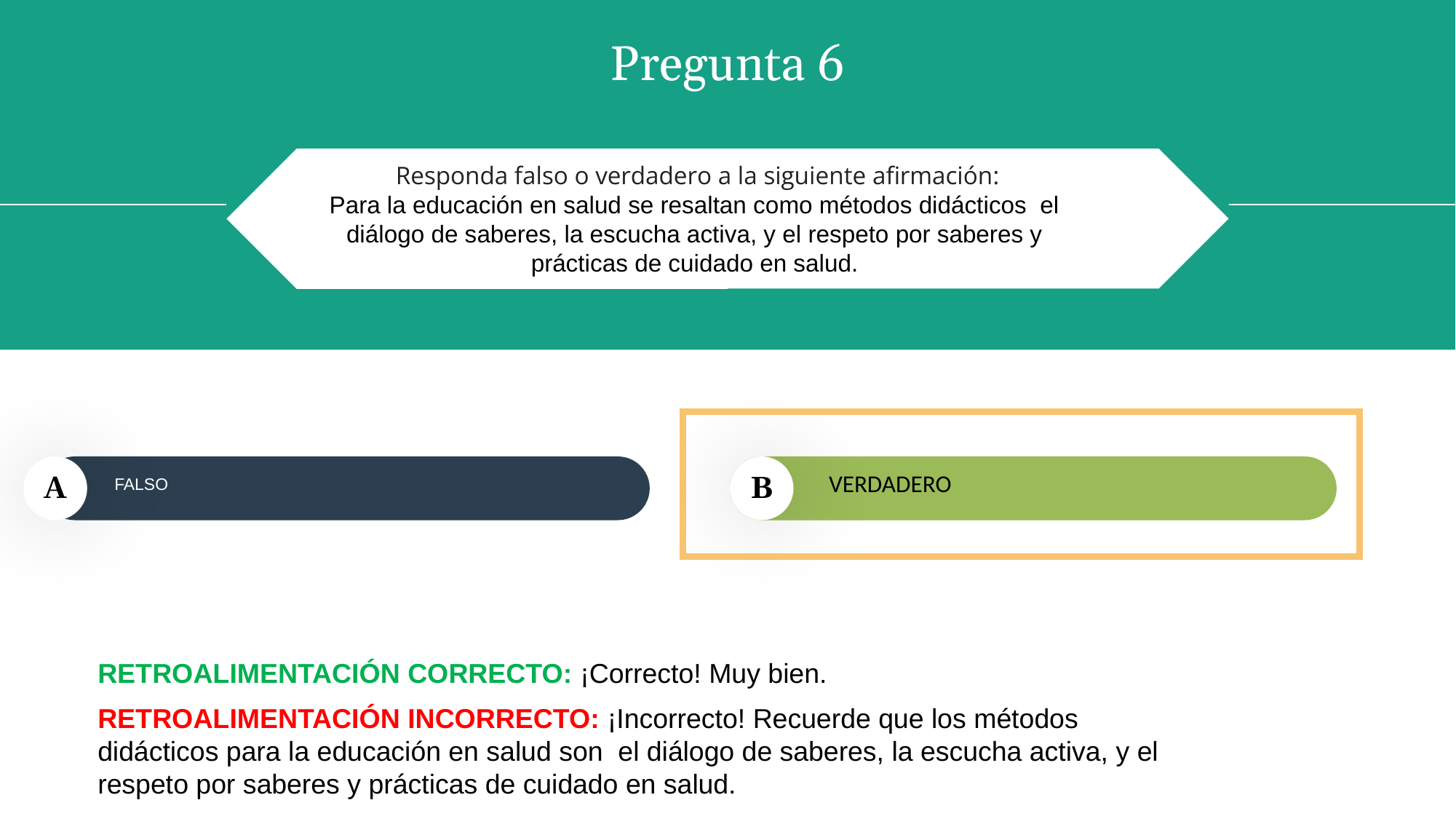

Pregunta 6

 Responda falso o verdadero a la siguiente afirmación:
Para la educación en salud se resaltan como métodos didácticos  el diálogo de saberes, la escucha activa, y el respeto por saberes y prácticas de cuidado en salud.

A
FALSO
Lorem ipsum dolor sit amet, consectetur adipiscing elit, sed do eiusmod.

B
VERDADERO

Lorem ipsum dolor sit amet, consectetur adipiscing elit, sed do eiusmod.
VERDADERO
RETROALIMENTACIÓN CORRECTO: ¡Correcto! Muy bien.
RETROALIMENTACIÓN INCORRECTO: ¡Incorrecto! Recuerde que los métodos didácticos para la educación en salud son  el diálogo de saberes, la escucha activa, y el respeto por saberes y prácticas de cuidado en salud.